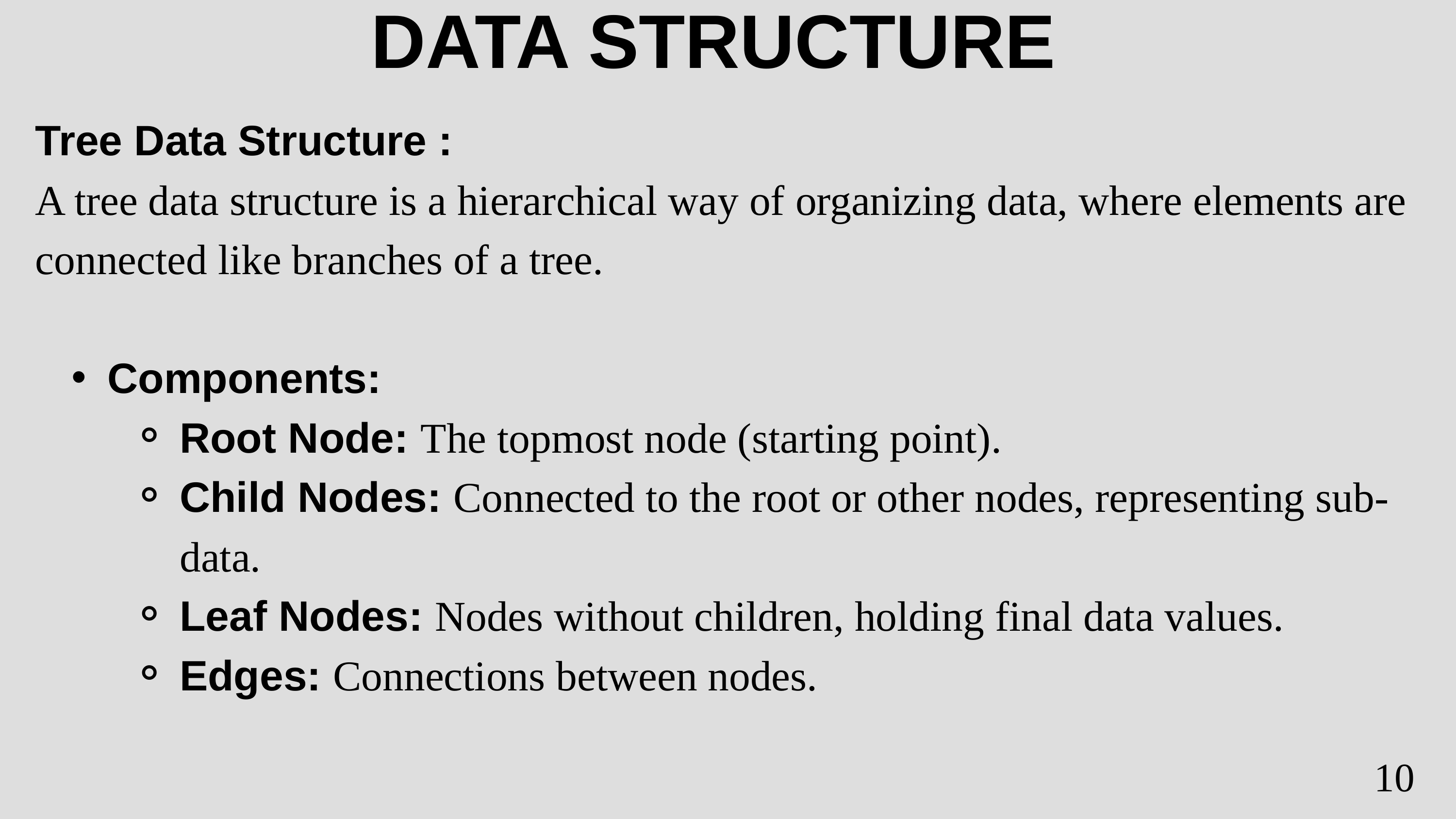

DATA STRUCTURE
Tree Data Structure :
A tree data structure is a hierarchical way of organizing data, where elements are connected like branches of a tree.

Components:
Root Node: The topmost node (starting point).
Child Nodes: Connected to the root or other nodes, representing sub-data.
Leaf Nodes: Nodes without children, holding final data values.
Edges: Connections between nodes.

10